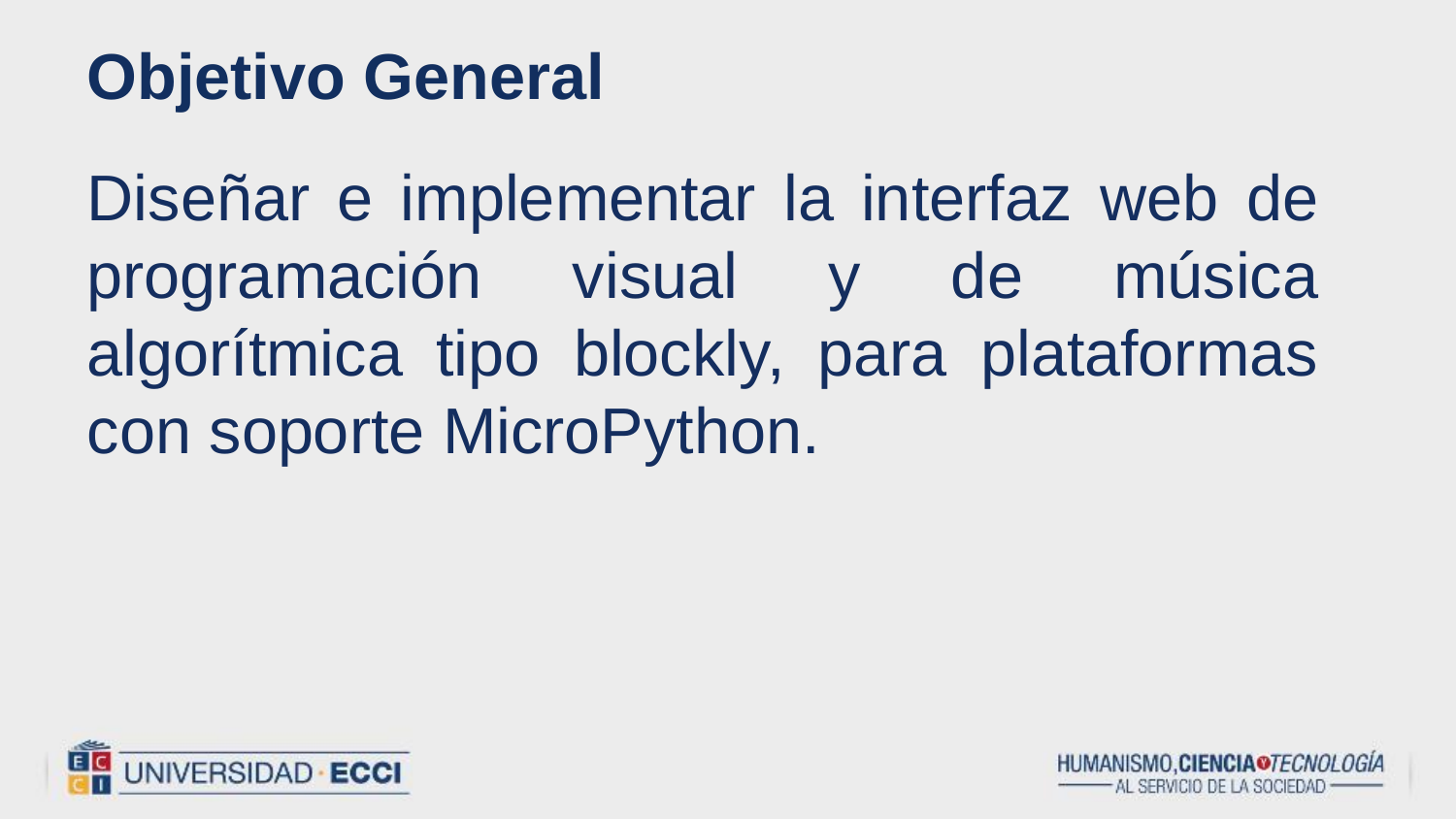

Objetivo General
Diseñar e implementar la interfaz web de programación visual y de música algorítmica tipo blockly, para plataformas con soporte MicroPython.